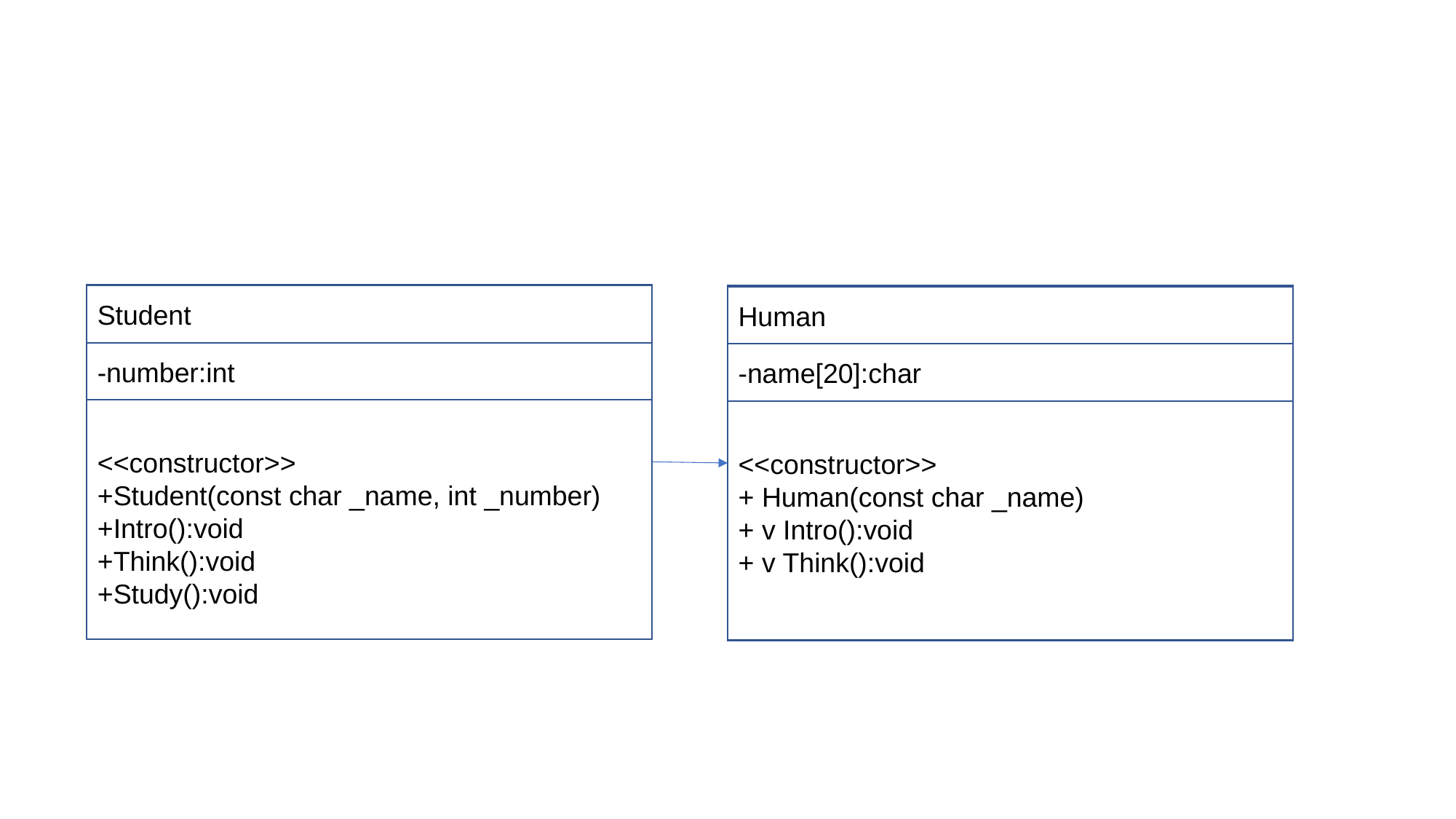

<<constructor>>
+Student(const char _name, int _number)
+Intro():void
+Think():void
+Study():void

Student

<<constructor>>
+ Human(const char _name)
+ v Intro():void
+ v Think():void

Human
-number:int
-name[20]:char